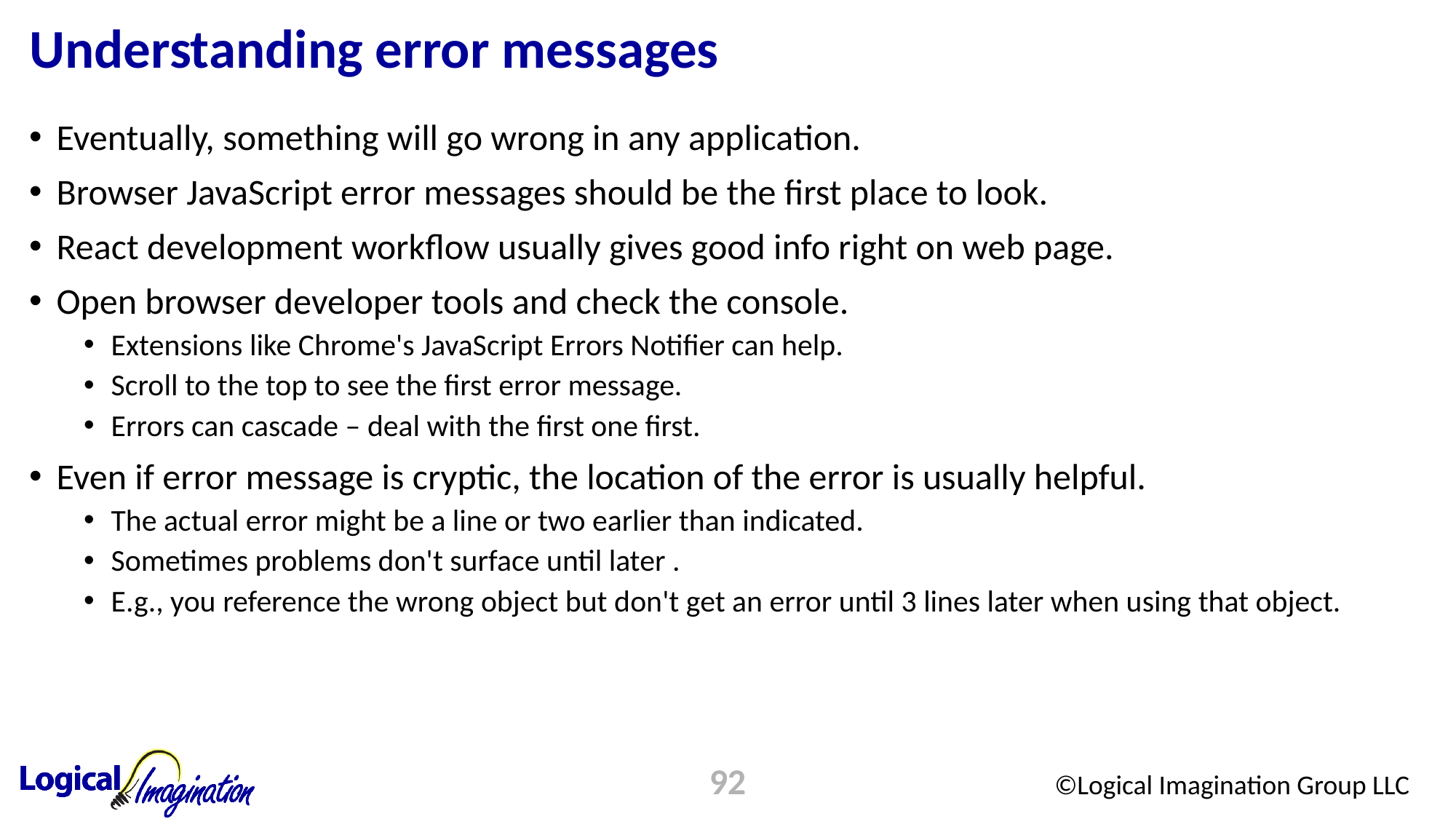

# Understanding error messages
Eventually, something will go wrong in any application.
Browser JavaScript error messages should be the first place to look.
React development workflow usually gives good info right on web page.
Open browser developer tools and check the console.
Extensions like Chrome's JavaScript Errors Notifier can help.
Scroll to the top to see the first error message.
Errors can cascade – deal with the first one first.
Even if error message is cryptic, the location of the error is usually helpful.
The actual error might be a line or two earlier than indicated.
Sometimes problems don't surface until later .
E.g., you reference the wrong object but don't get an error until 3 lines later when using that object.

92